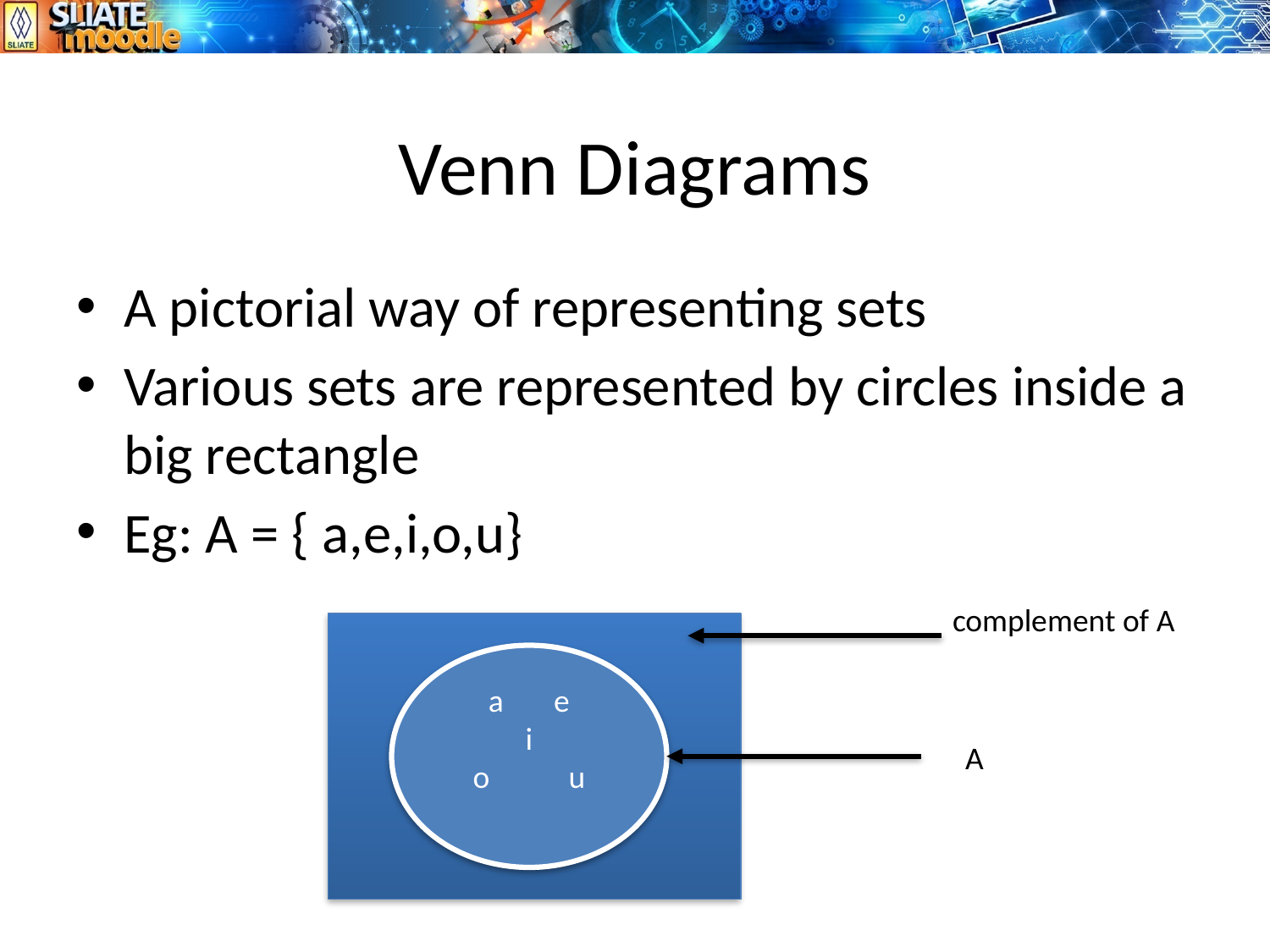

# Venn Diagrams
A pictorial way of representing sets
Various sets are represented by circles inside a big rectangle
Eg: A = { a,e,i,o,u}
                                                                     complement of A

							A

a       e
i
o           u